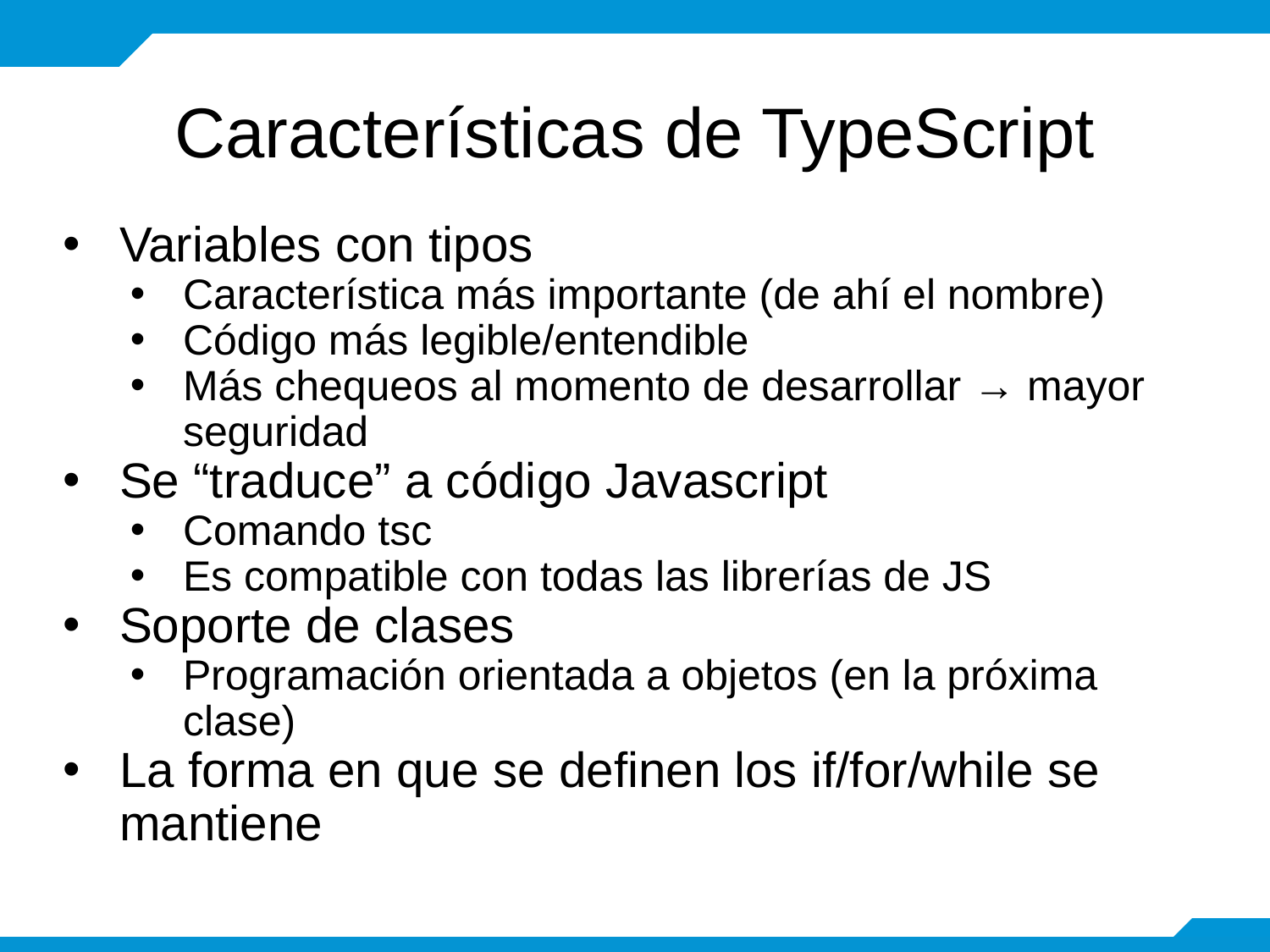

# Características de TypeScript
Variables con tipos
Característica más importante (de ahí el nombre)
Código más legible/entendible
Más chequeos al momento de desarrollar → mayor seguridad
Se “traduce” a código Javascript
Comando tsc
Es compatible con todas las librerías de JS
Soporte de clases
Programación orientada a objetos (en la próxima clase)
La forma en que se definen los if/for/while se mantiene